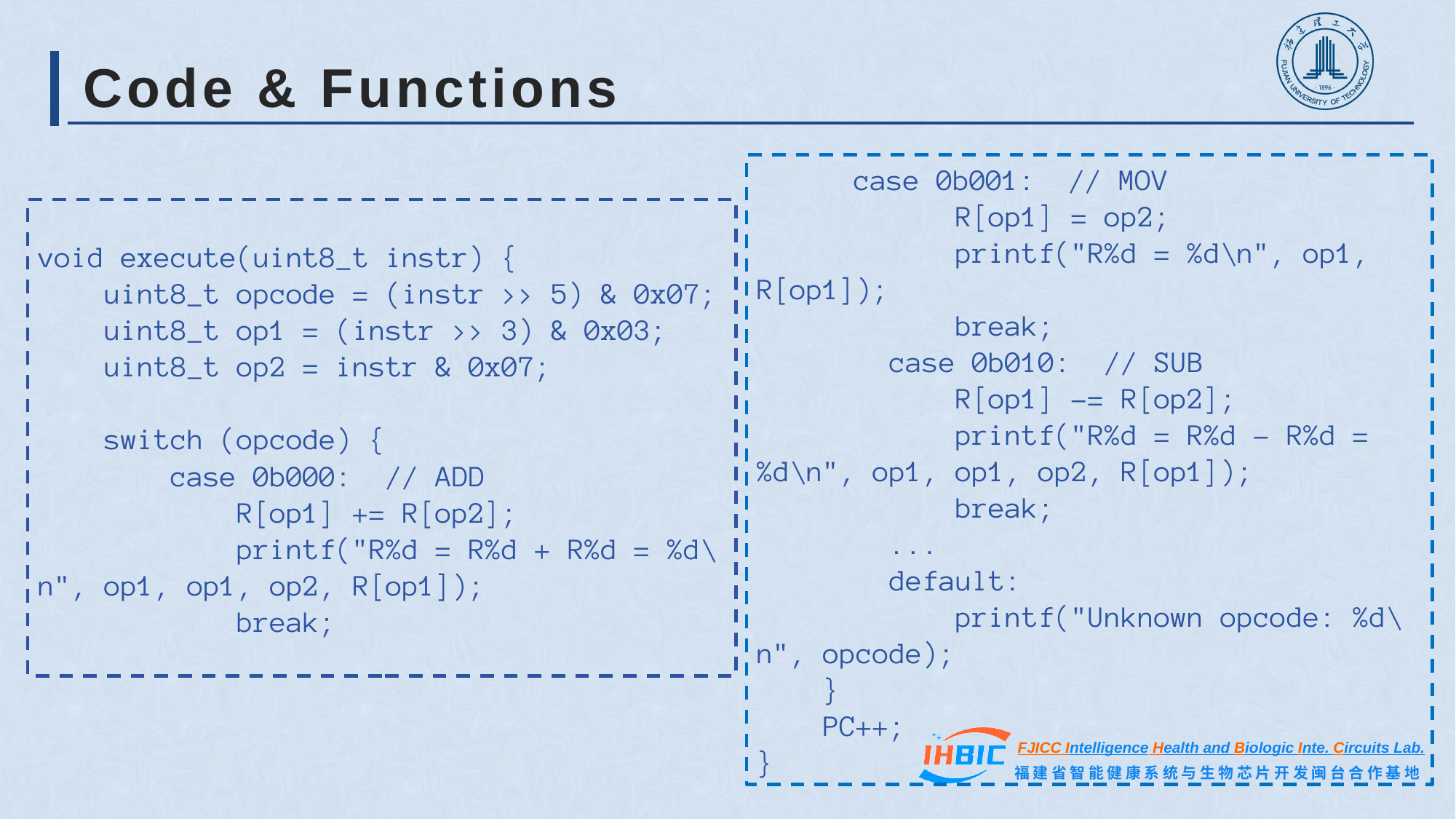

# Code & Functions
        case 0b001:  // MOV
            R[op1] = op2;
            printf("R%d = %d\n", op1, R[op1]);
            break;
        case 0b010:  // SUB
            R[op1] -= R[op2];
            printf("R%d = R%d - R%d = %d\n", op1, op1, op2, R[op1]);
            break;
        ...
        default:
            printf("Unknown opcode: %d\n", opcode);
    }
    PC++;
}

void execute(uint8_t instr) {
    uint8_t opcode = (instr >> 5) & 0x07;
    uint8_t op1 = (instr >> 3) & 0x03;
    uint8_t op2 = instr & 0x07;

    switch (opcode) {
        case 0b000:  // ADD
            R[op1] += R[op2];
            printf("R%d = R%d + R%d = %d\n", op1, op1, op2, R[op1]);
            break;